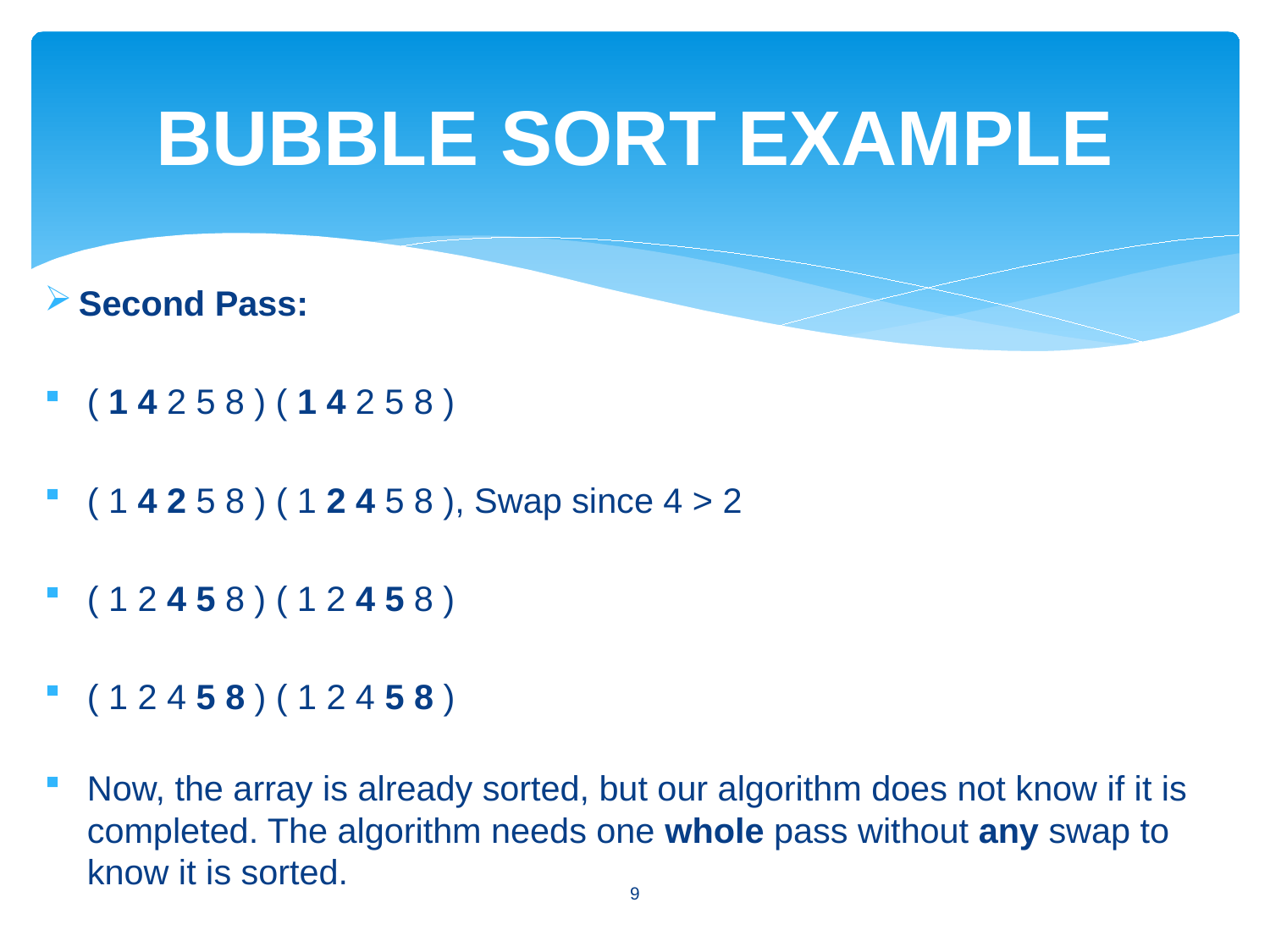

# BUBBLE SORT EXAMPLE
Second Pass:

( 1 4 2 5 8 ) ( 1 4 2 5 8 )

( 1 4 2 5 8 ) ( 1 2 4 5 8 ), Swap since 4 > 2

( 1 2 4 5 8 ) ( 1 2 4 5 8 )

( 1 2 4 5 8 ) ( 1 2 4 5 8 )
Now, the array is already sorted, but our algorithm does not know if it is completed. The algorithm needs one whole pass without any swap to know it is sorted.
9